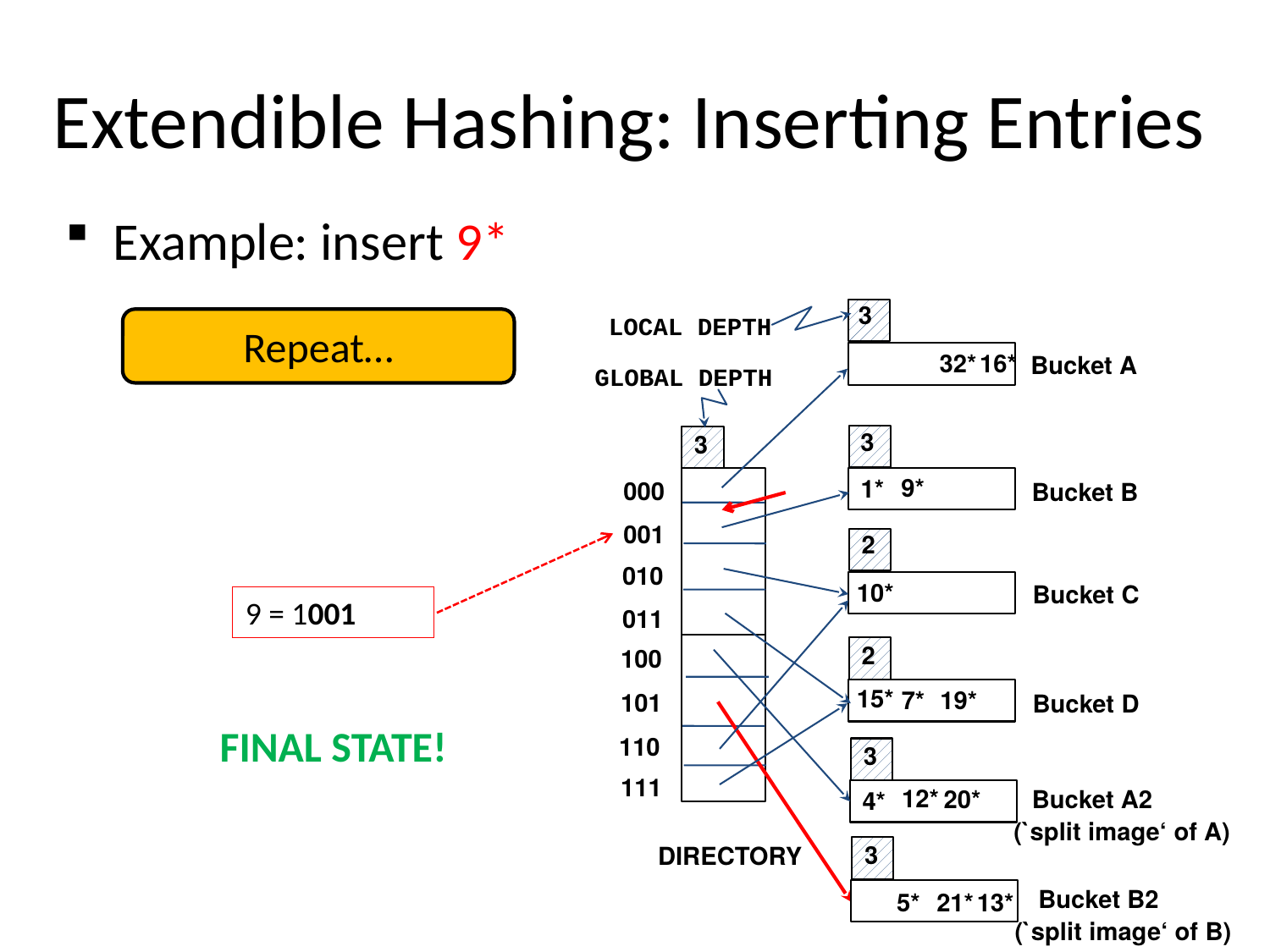

# Extendible Hashing: Inserting Entries
Example: insert 9*

3

LOCAL DEPTH

Repeat…
32*
16*

Bucket A
GLOBAL DEPTH

3
3

9*
1*

000
Bucket B

001
2

010

10*

Bucket C
9 = 1001

011

2

100

15*
7*
19*

101
Bucket D

FINAL STATE!
110

3

111
12*
20*
Bucket A2
4*

(`split image‘ of A)
3
DIRECTORY

Bucket B2

5*
21*
13*
(`split image‘ of B)